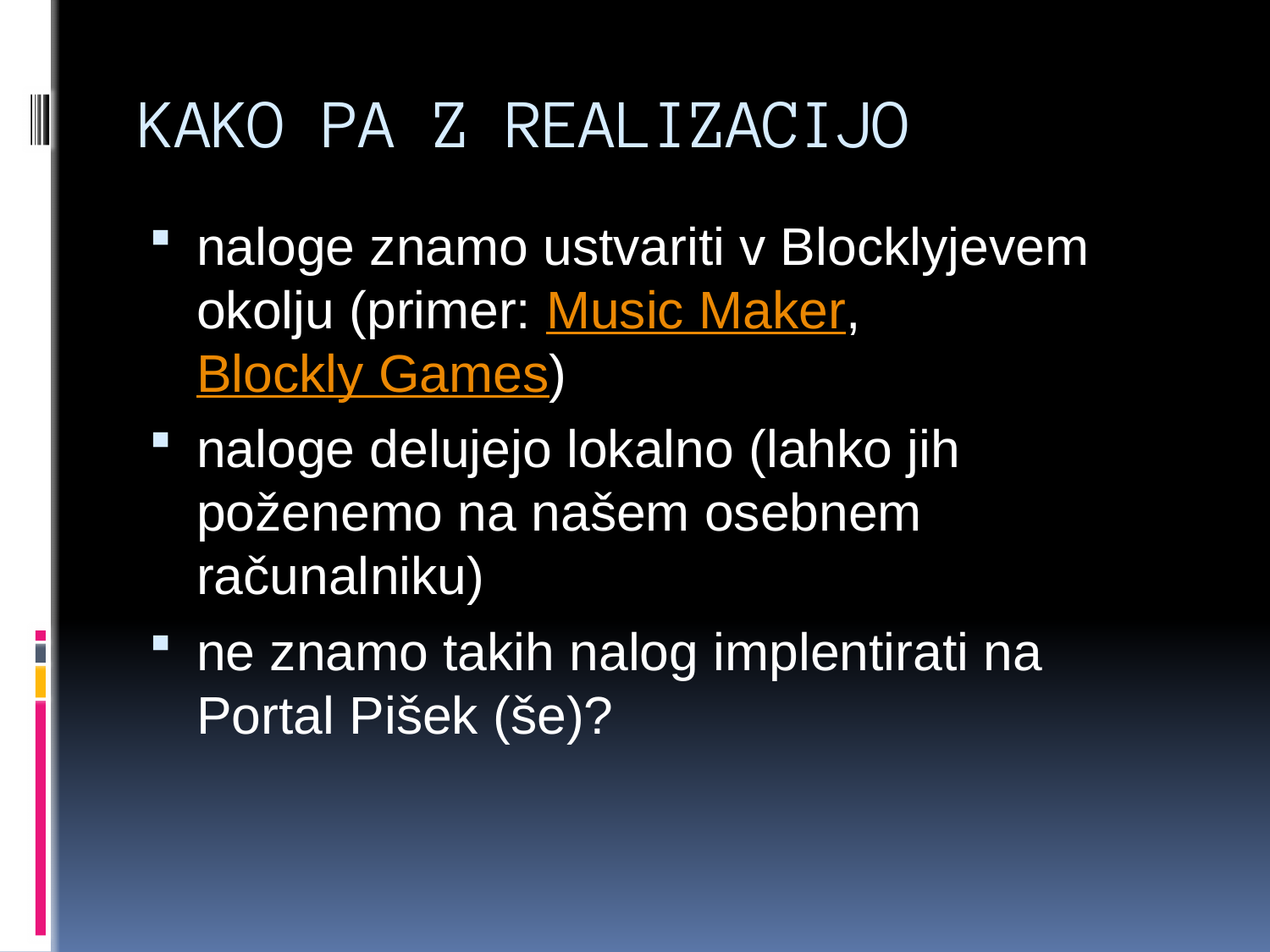

# KAKO PA Z REALIZACIJO
naloge znamo ustvariti v Blocklyjevem okolju (primer: Music Maker, Blockly Games)
naloge delujejo lokalno (lahko jih poženemo na našem osebnem računalniku)
ne znamo takih nalog implentirati na Portal Pišek (še)?